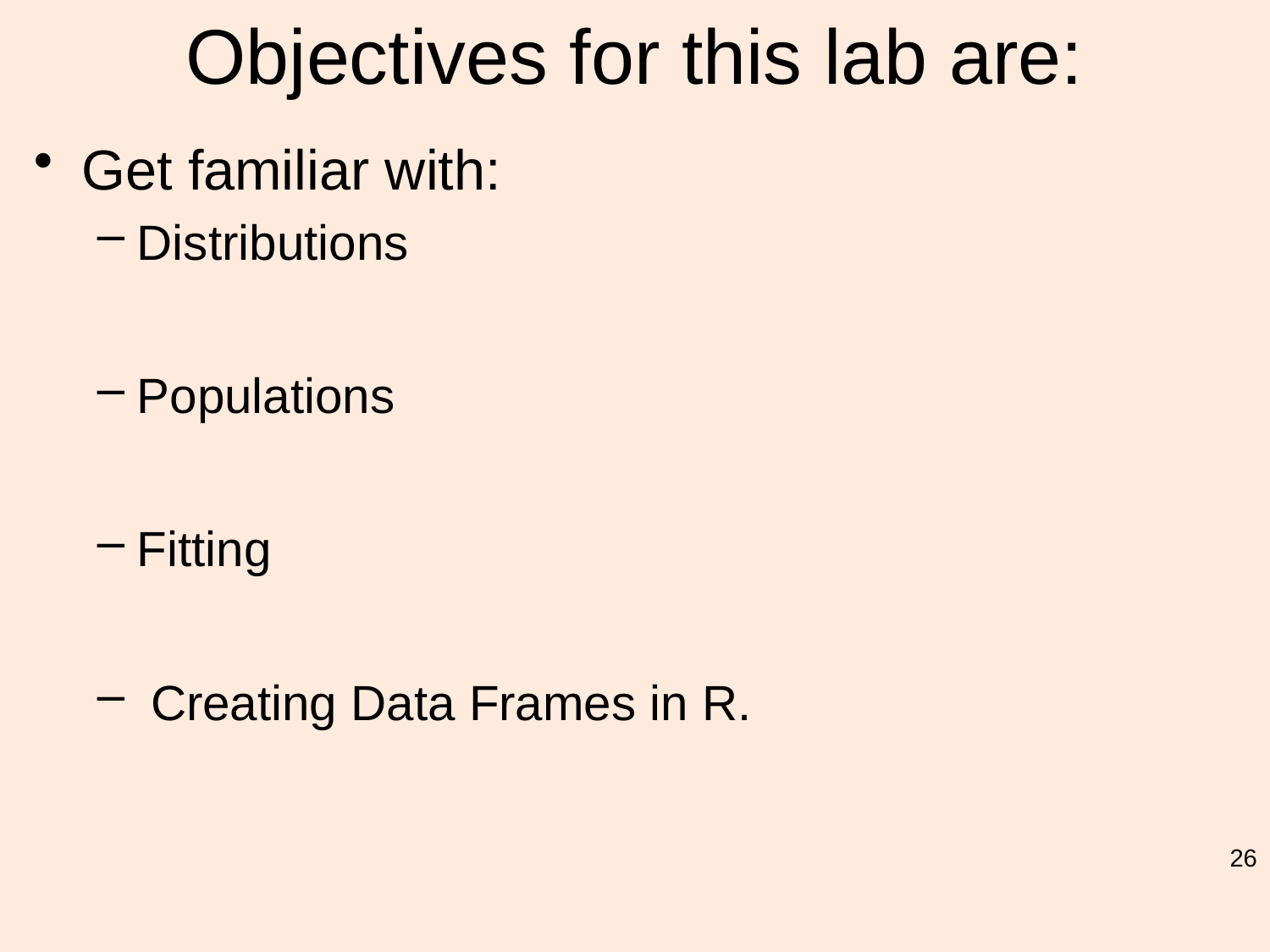

# Objectives for this lab are:
Get familiar with:
Distributions

Populations

Fitting

 Creating Data Frames in R.

26